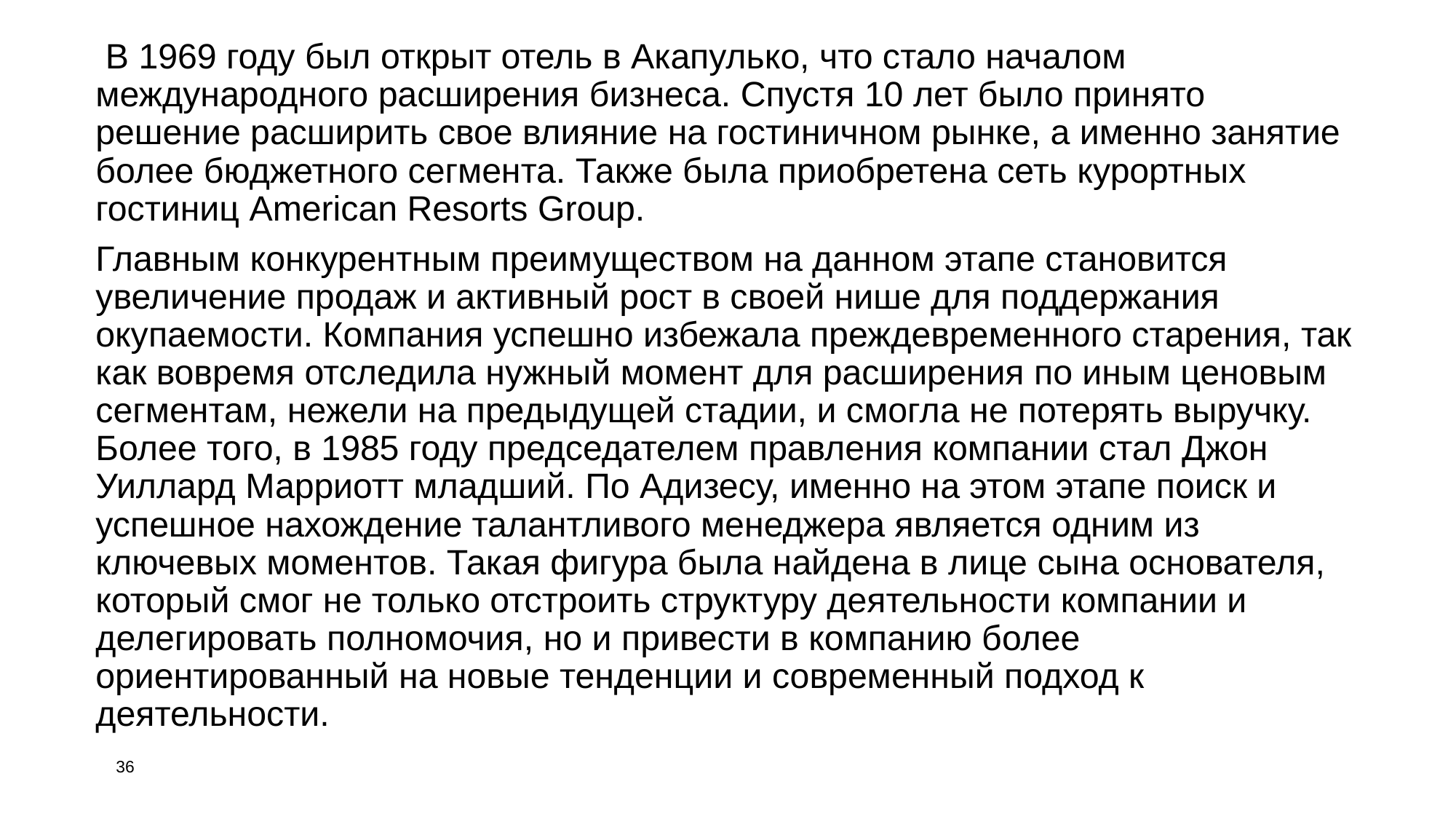

В 1969 году был открыт отель в Акапулько, что стало началом международного расширения бизнеса. Спустя 10 лет было принято решение расширить свое влияние на гостиничном рынке, а именно занятие более бюджетного сегмента. Также была приобретена сеть курортных гостиниц American Resorts Group.
Главным конкурентным преимуществом на данном этапе становится увеличение продаж и активный рост в своей нише для поддержания окупаемости. Компания успешно избежала преждевременного старения, так как вовремя отследила нужный момент для расширения по иным ценовым сегментам, нежели на предыдущей стадии, и смогла не потерять выручку. Более того, в 1985 году председателем правления компании стал Джон Уиллард Марриотт младший. По Адизесу, именно на этом этапе поиск и успешное нахождение талантливого менеджера является одним из ключевых моментов. Такая фигура была найдена в лице сына основателя, который смог не только отстроить структуру деятельности компании и делегировать полномочия, но и привести в компанию более ориентированный на новые тенденции и современный подход к деятельности.
36